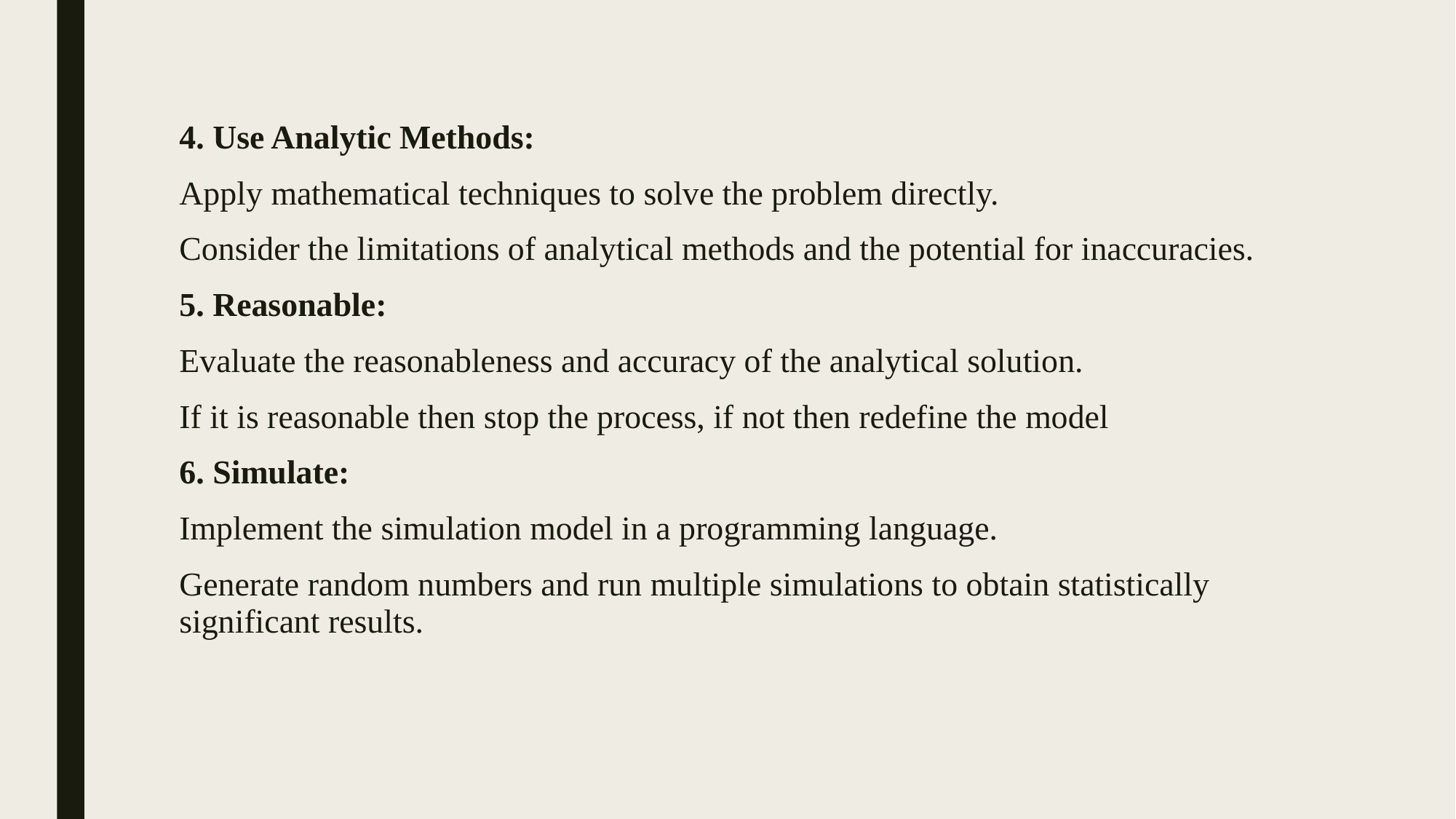

4. Use Analytic Methods:
Apply mathematical techniques to solve the problem directly.
Consider the limitations of analytical methods and the potential for inaccuracies.
5. Reasonable:
Evaluate the reasonableness and accuracy of the analytical solution.
If it is reasonable then stop the process, if not then redefine the model
6. Simulate:
Implement the simulation model in a programming language.
Generate random numbers and run multiple simulations to obtain statistically significant results.